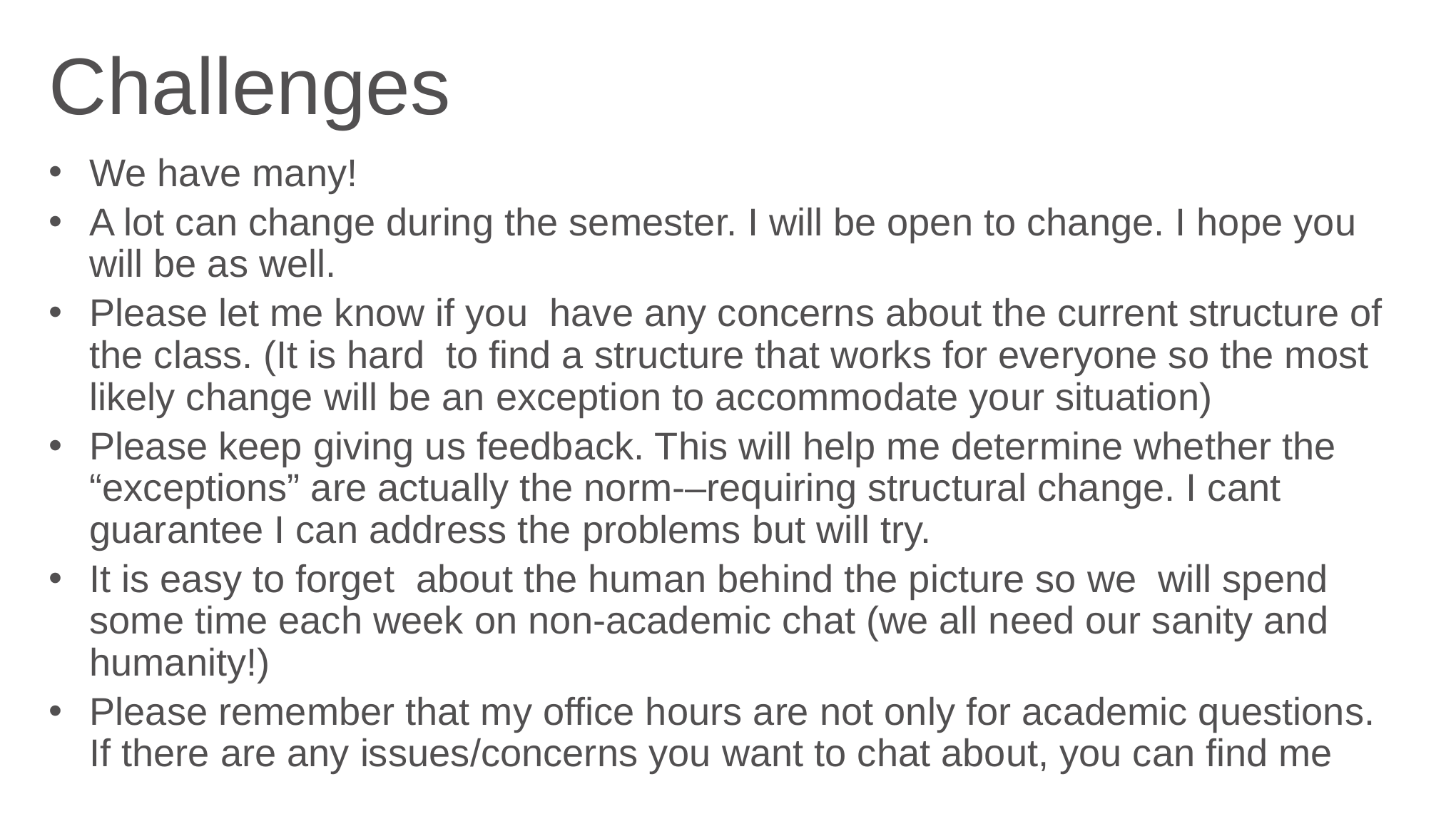

# Challenges
We have many!
A lot can change during the semester. I will be open to change. I hope you will be as well.
Please let me know if you  have any concerns about the current structure of the class. (It is hard  to find a structure that works for everyone so the most likely change will be an exception to accommodate your situation)
Please keep giving us feedback. This will help me determine whether the “exceptions” are actually the norm-–requiring structural change. I cant guarantee I can address the problems but will try.
It is easy to forget  about the human behind the picture so we  will spend some time each week on non-academic chat (we all need our sanity and humanity!)
Please remember that my office hours are not only for academic questions. If there are any issues/concerns you want to chat about, you can find me